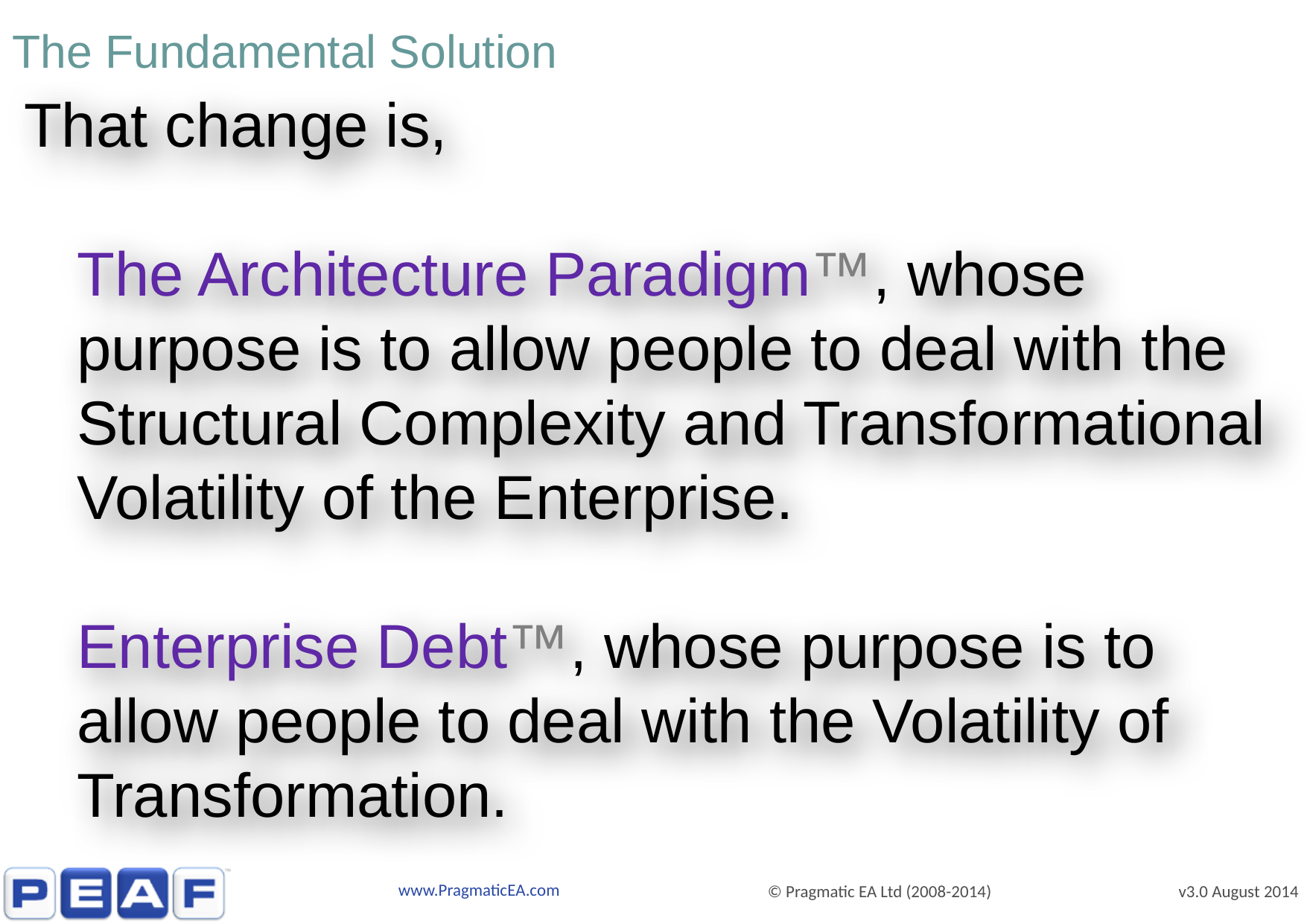

# The Fundamental Solution
That change is,

The Architecture Paradigm™, whose purpose is to allow people to deal with the Structural Complexity and Transformational Volatility of the Enterprise.

Enterprise Debt™, whose purpose is to allow people to deal with the Volatility of  Transformation.